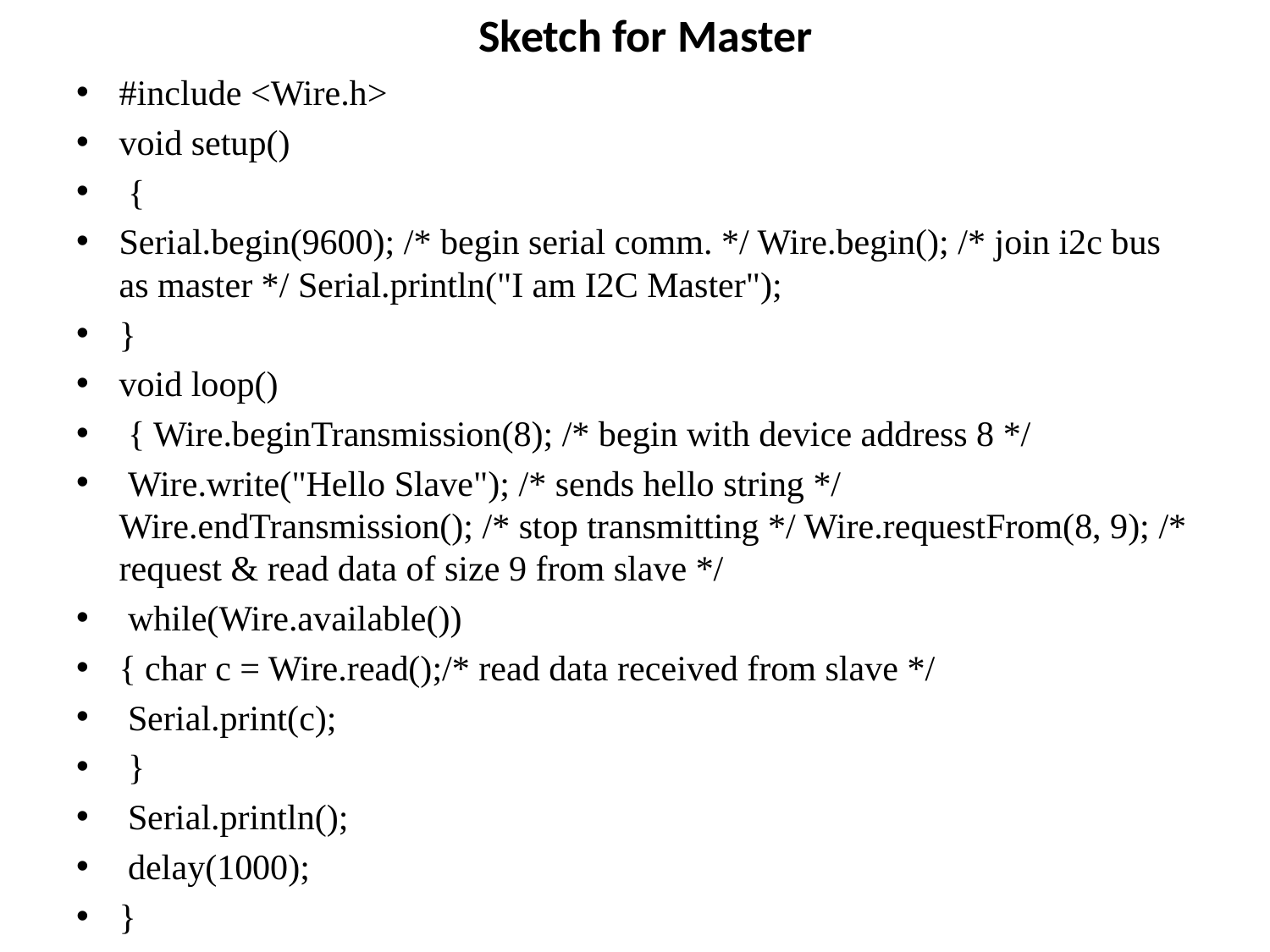

# Sketch for Master
#include <Wire.h>
void setup()
 {
Serial.begin(9600); /* begin serial comm. */ Wire.begin(); /* join i2c bus as master */ Serial.println("I am I2C Master");
}
void loop()
 { Wire.beginTransmission(8); /* begin with device address 8 */
 Wire.write("Hello Slave"); /* sends hello string */ Wire.endTransmission(); /* stop transmitting */ Wire.requestFrom(8, 9); /* request & read data of size 9 from slave */
 while(Wire.available())
{ char c = Wire.read();/* read data received from slave */
 Serial.print(c);
 }
 Serial.println();
 delay(1000);
}